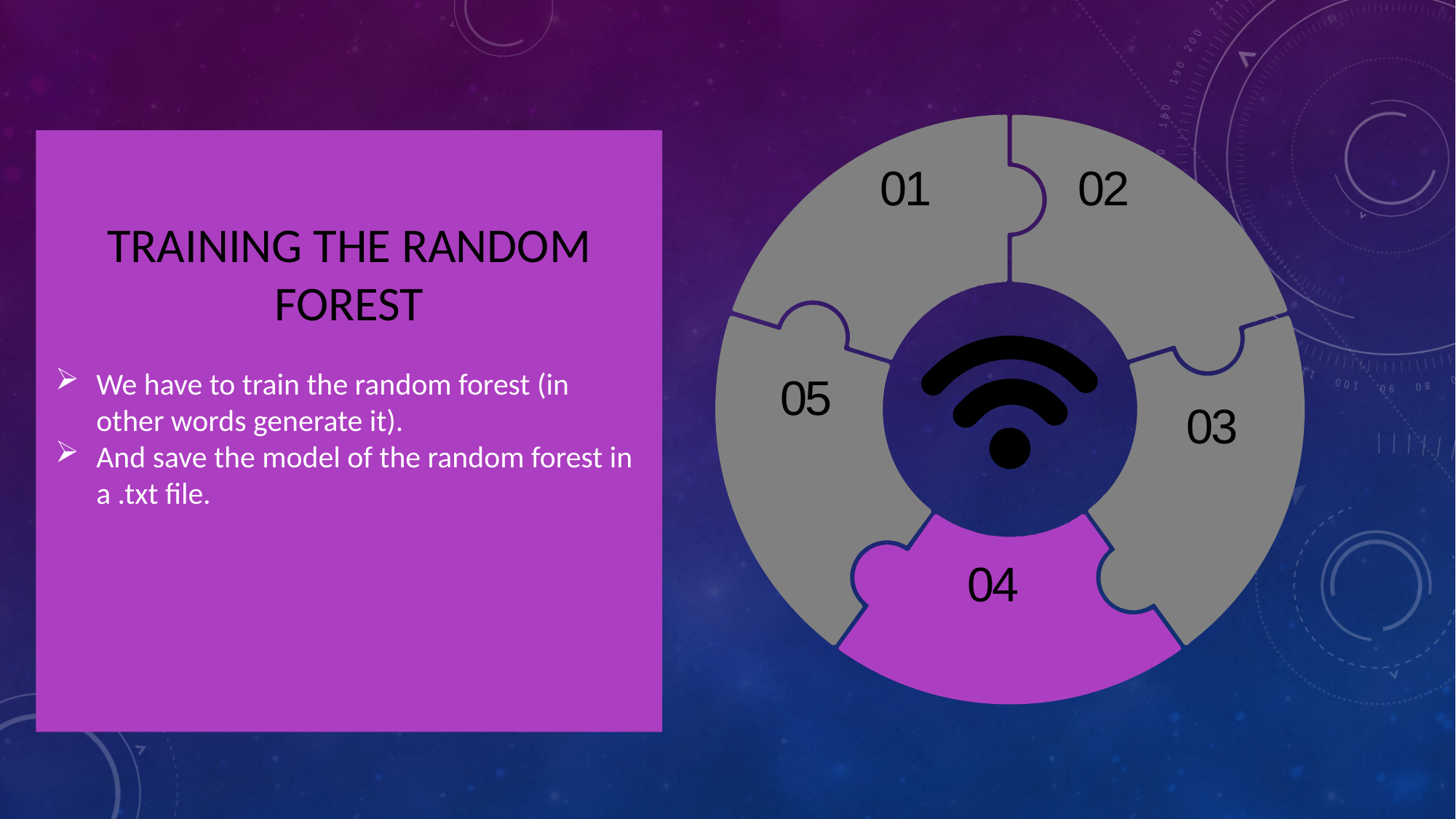

01
02
TRAINING THE RANDOM FOREST

We have to train the random forest (in other words generate it).
And save the model of the random forest in a .txt file.
05
03

04